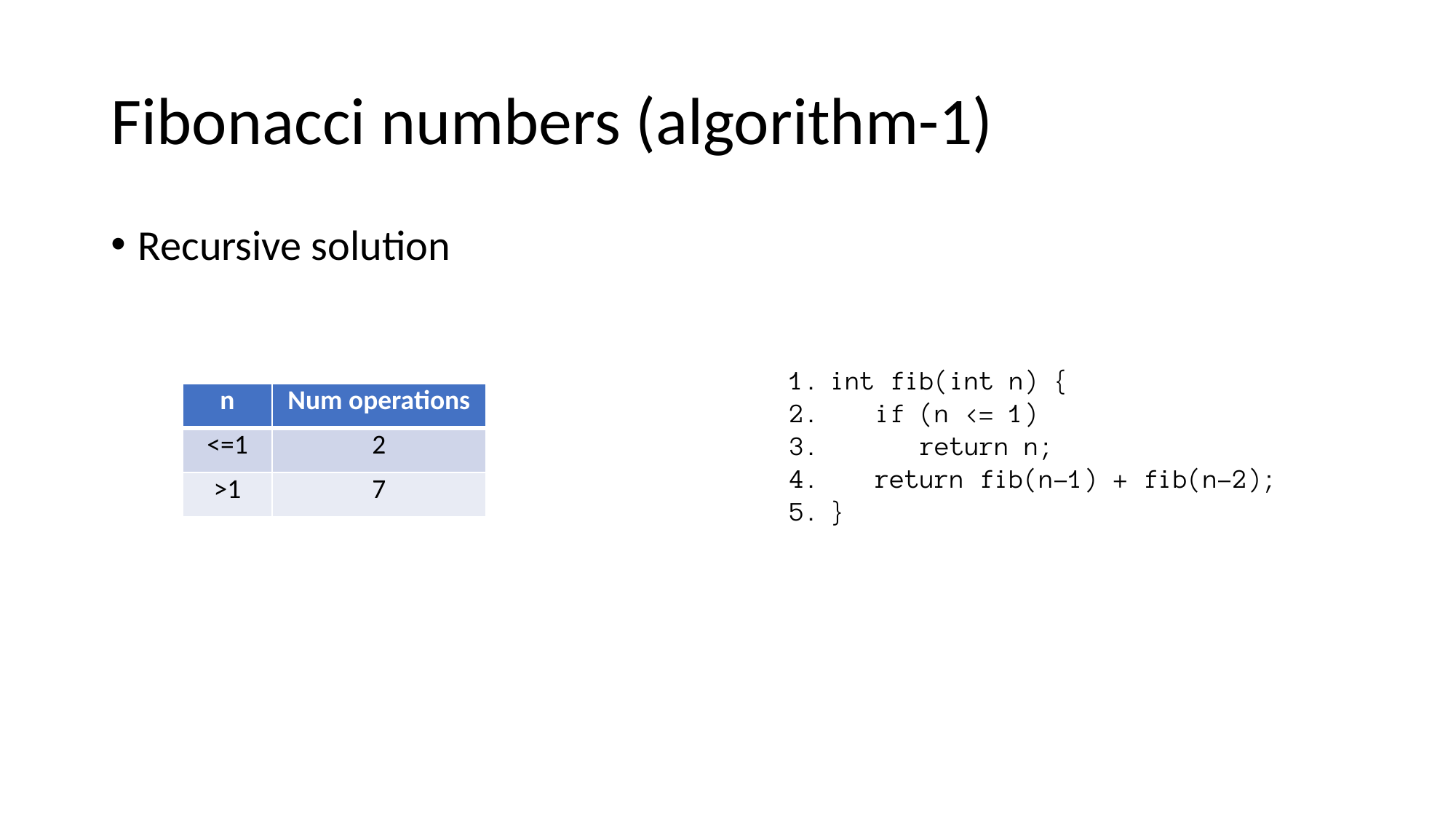

# Fibonacci numbers (algorithm-1)
Recursive solution

int fib(int n) {
   if (n <= 1)
      return n;
   return fib(n-1) + fib(n-2);
}
| n | Num operations |
| --- | --- |
| <=1 | 2 |
| >1 | 7 |